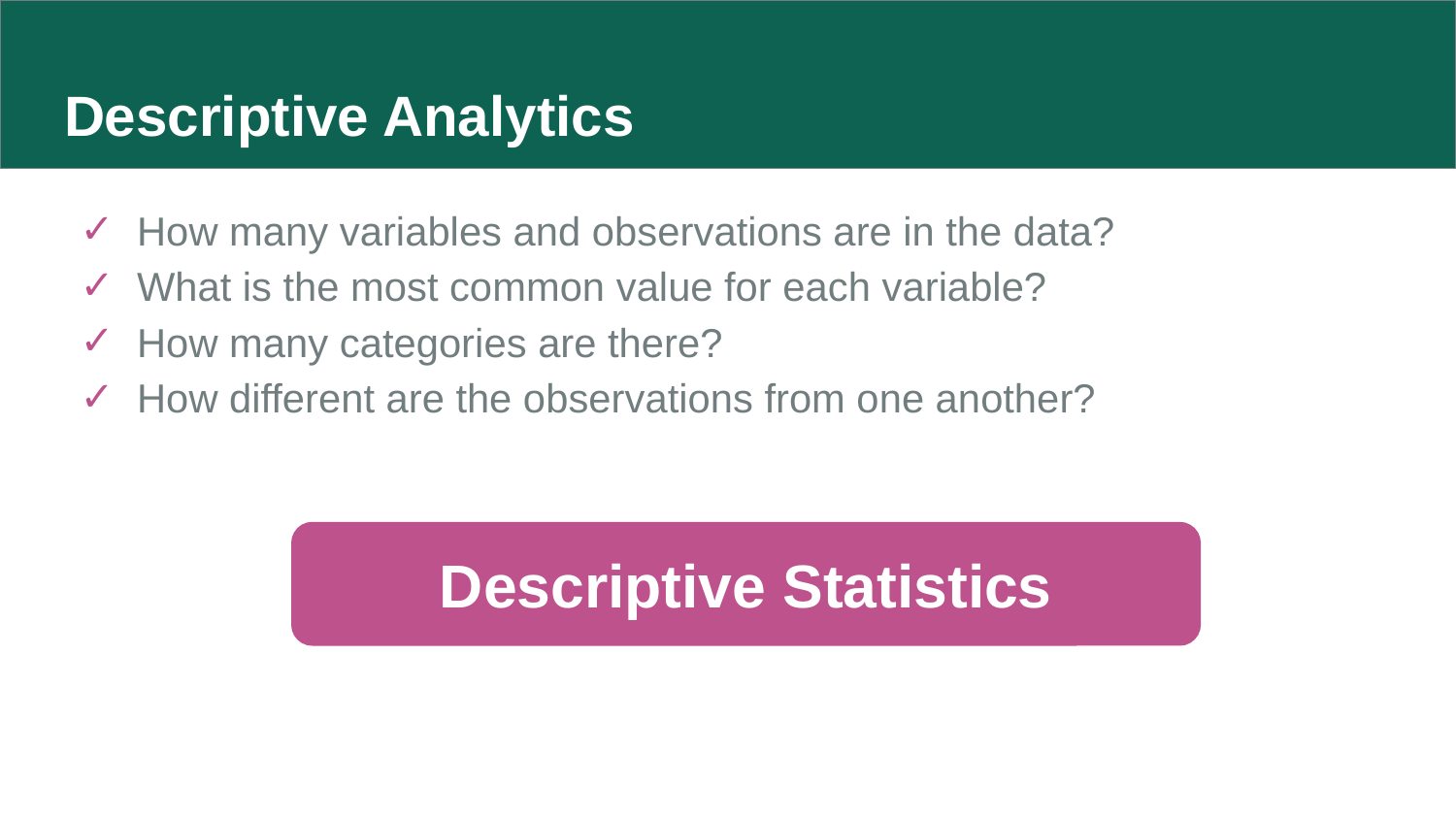

# Descriptive Analytics
How many variables and observations are in the data?
What is the most common value for each variable?
How many categories are there?
How different are the observations from one another?
Descriptive Statistics